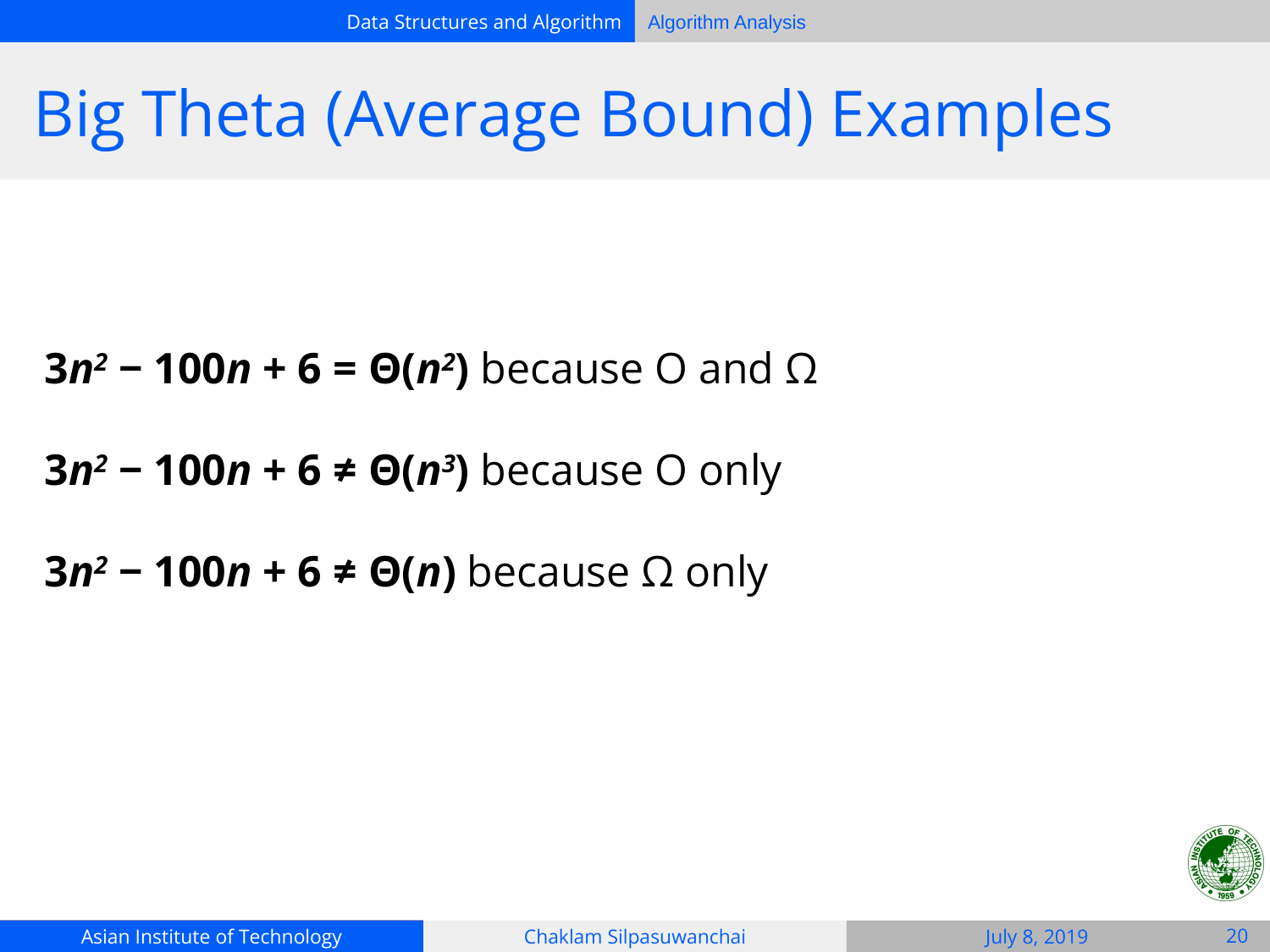

# Big Theta (Average Bound) Examples

3n2 − 100n + 6 = Θ(n2) because O and Ω

3n2 − 100n + 6 ≠ Θ(n3) because O only

3n2 − 100n + 6 ≠ Θ(n) because Ω only

20